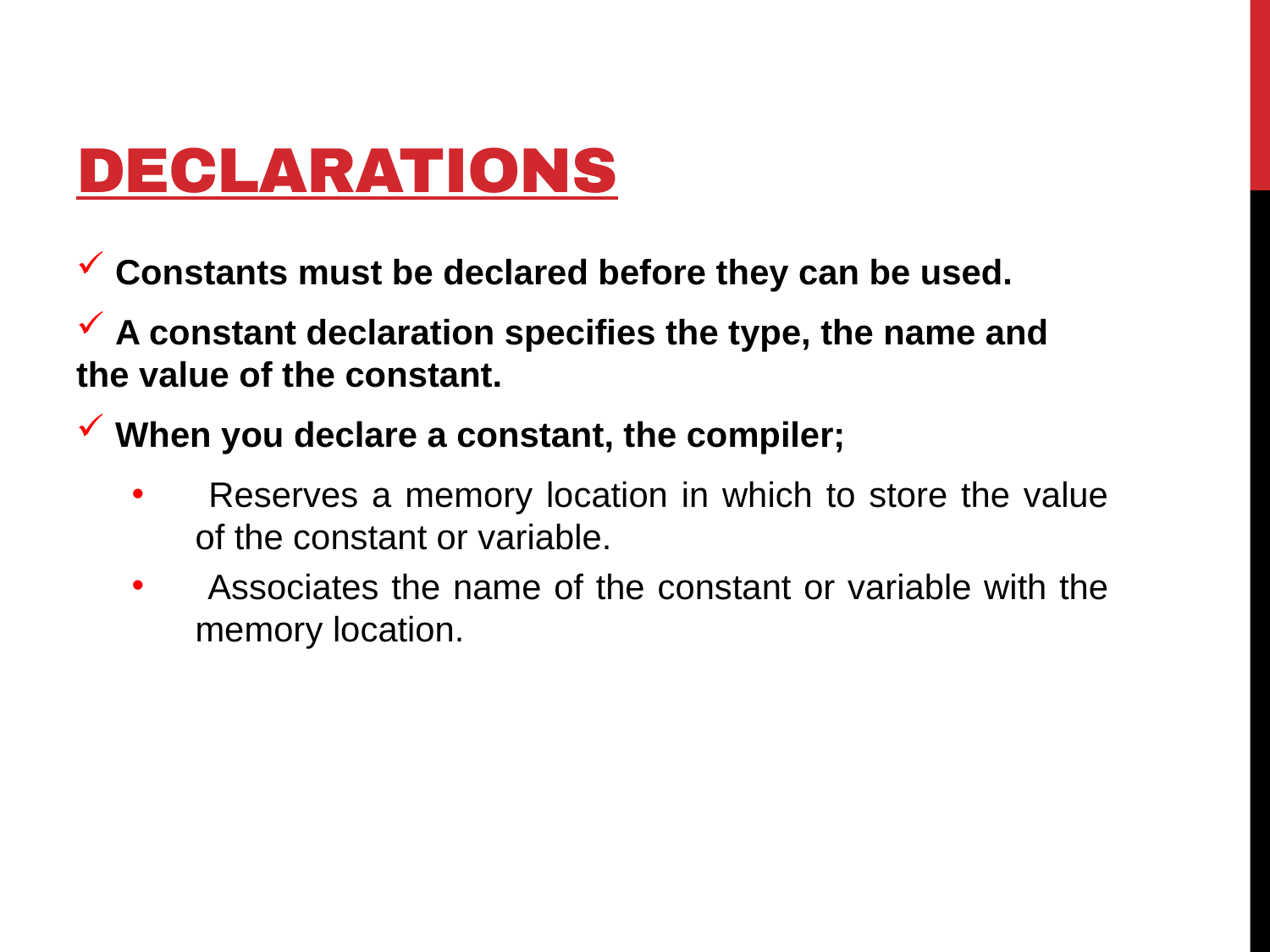

# Declarations
 Constants must be declared before they can be used.
 A constant declaration specifies the type, the name and the value of the constant.
 When you declare a constant, the compiler;
 Reserves a memory location in which to store the value of the constant or variable.
 Associates the name of the constant or variable with the memory location.